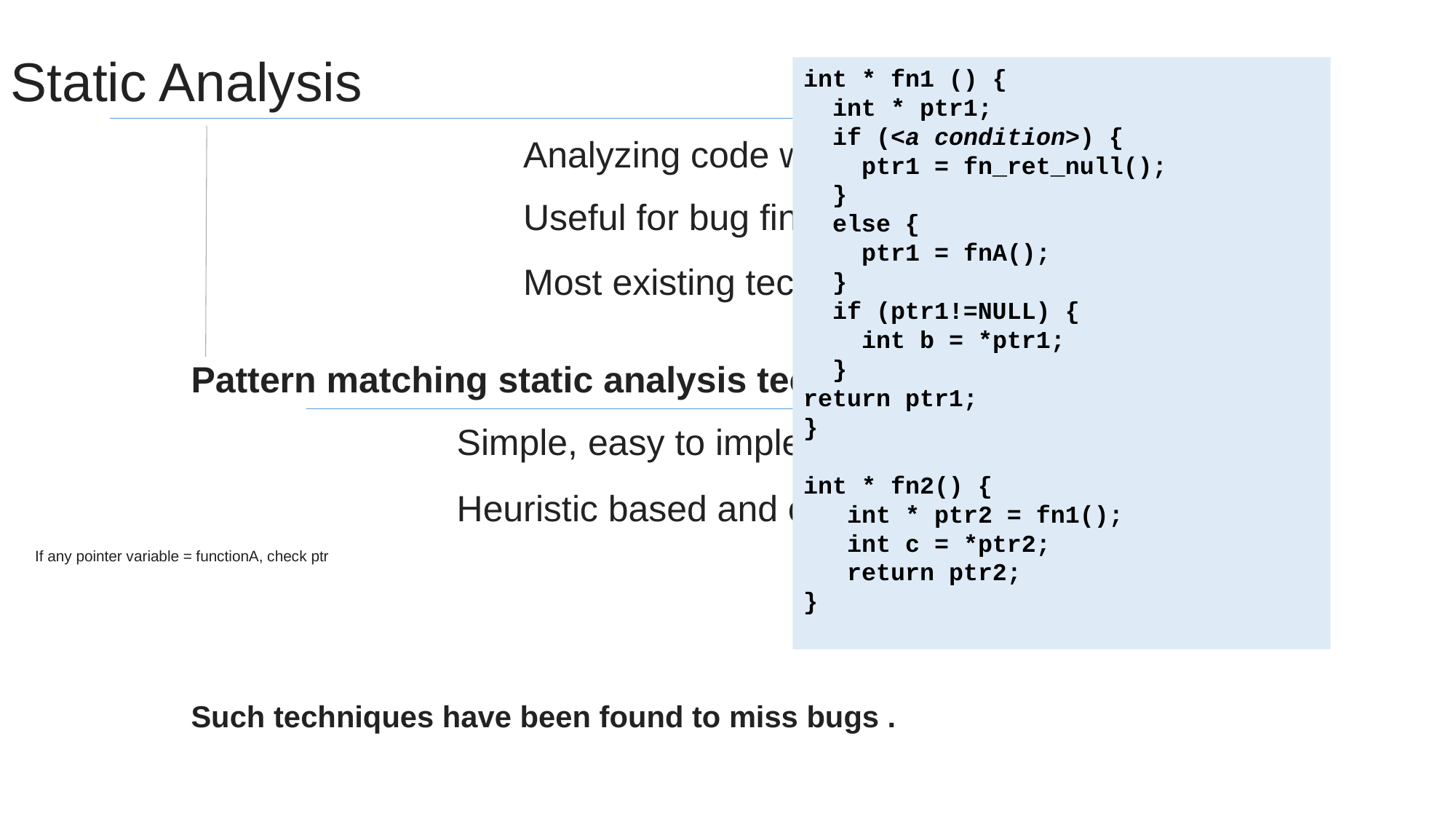

Static Analysis
int * fn1 () {
  int * ptr1;
  if (<a condition>) {
    ptr1 = fn_ret_null();
  }
  else {
    ptr1 = fnA();
  }
  if (ptr1!=NULL) {
    int b = *ptr1;
  }
return ptr1;
}
int * fn2() {
   int * ptr2 = fn1();
   int c = *ptr2;
   return ptr2;
}

Analyzing code without executing it
Useful for bug finding
Most existing techniques use pattern matching
Pattern matching static analysis techniques
Simple, easy to implement
Heuristic based and can miss deep bugs
If any pointer variable = functionA, check ptr
Such techniques have been found to miss bugs .